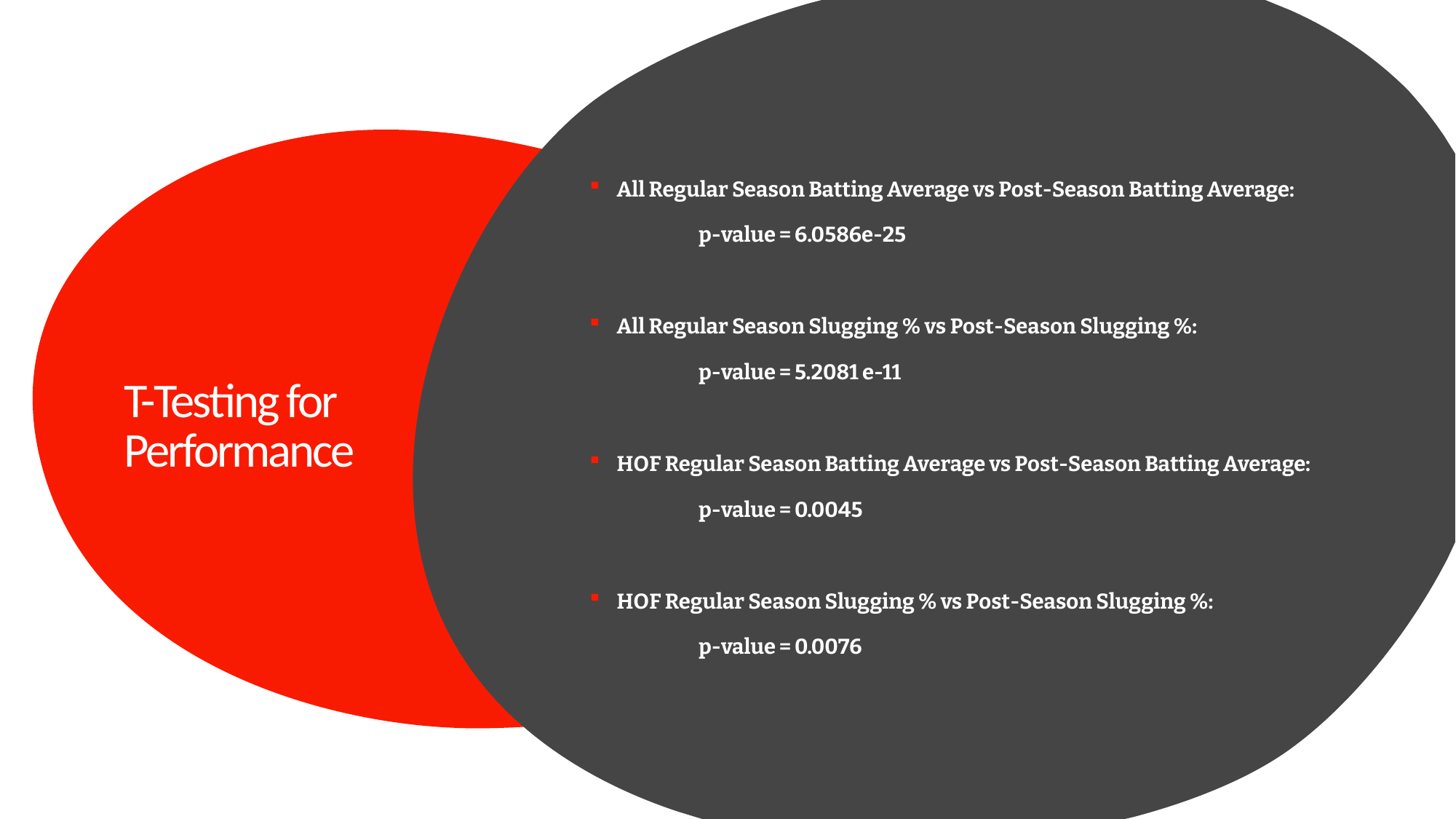

All Regular Season Batting Average vs Post-Season Batting Average:
	p-value = 6.0586e-25

All Regular Season Slugging % vs Post-Season Slugging %:
	p-value = 5.2081 e-11

HOF Regular Season Batting Average vs Post-Season Batting Average:
	p-value = 0.0045

HOF Regular Season Slugging % vs Post-Season Slugging %:
	p-value = 0.0076
# T-Testing for Performance